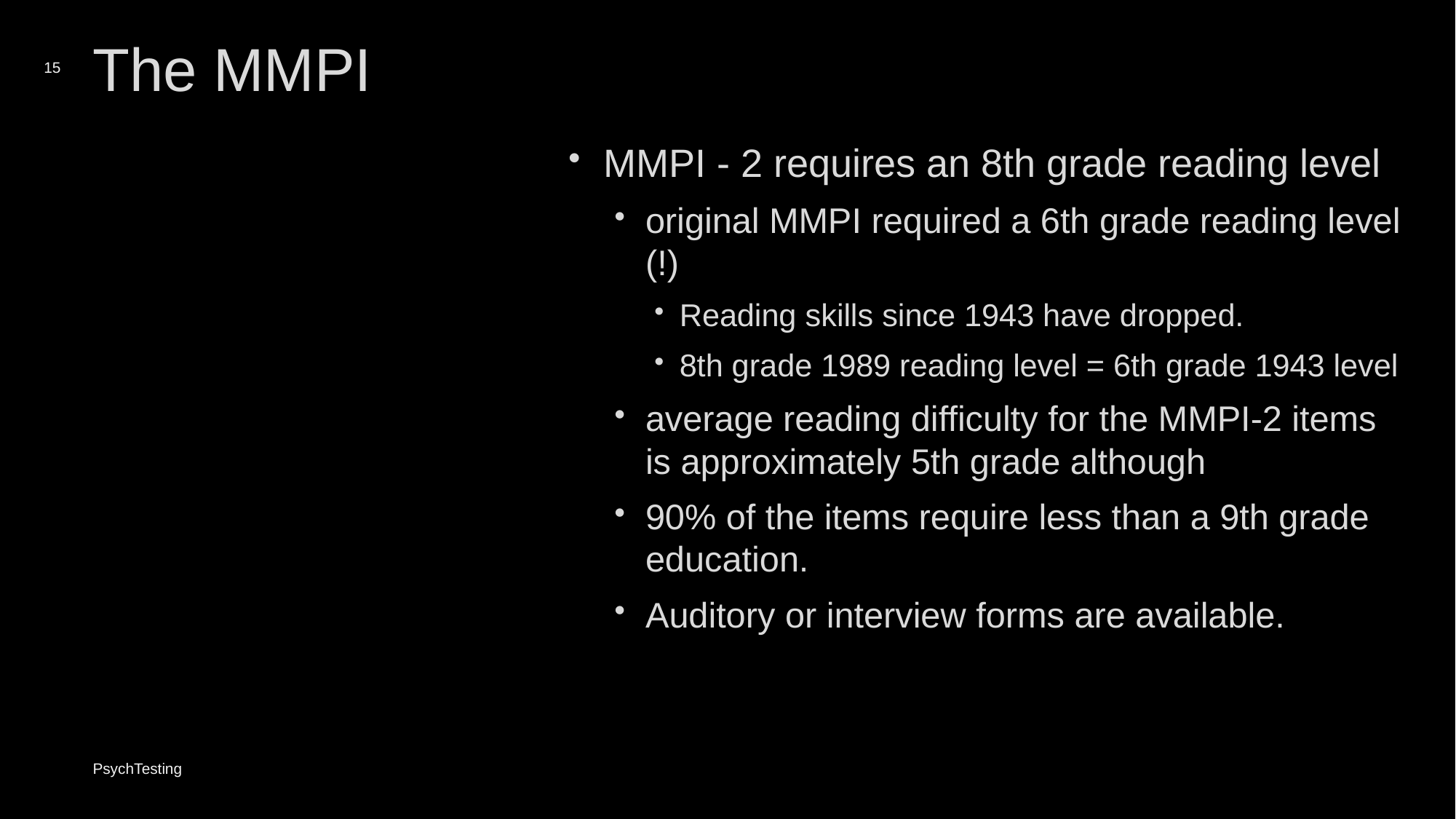

# The MMPI
15
MMPI - 2 requires an 8th grade reading level
original MMPI required a 6th grade reading level (!)
Reading skills since 1943 have dropped.
8th grade 1989 reading level = 6th grade 1943 level
average reading difficulty for the MMPI-2 items is approximately 5th grade although
90% of the items require less than a 9th grade education.
Auditory or interview forms are available.
PsychTesting